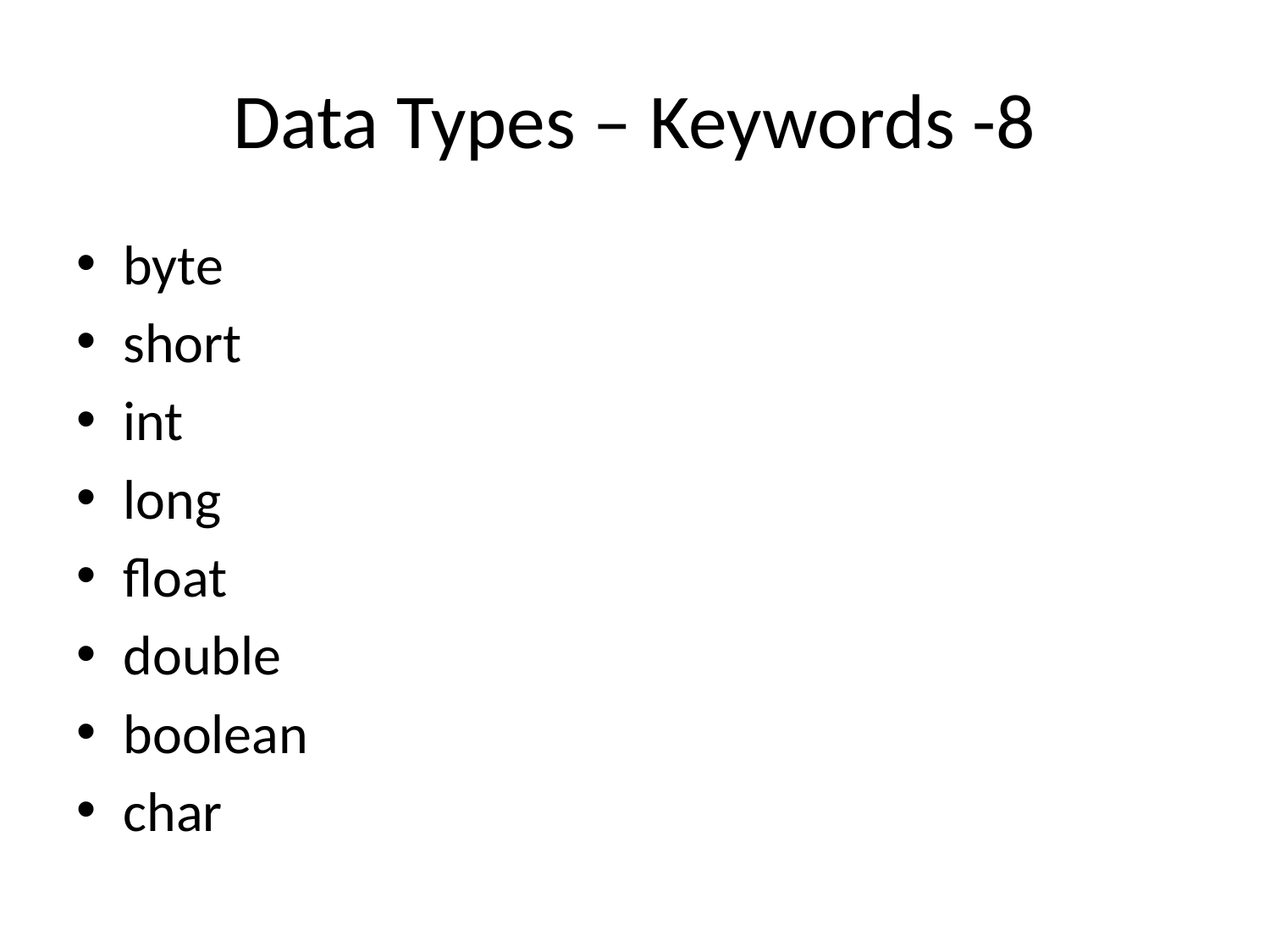

# Data Types – Keywords -8
byte
short
int
long
float
double
boolean
char